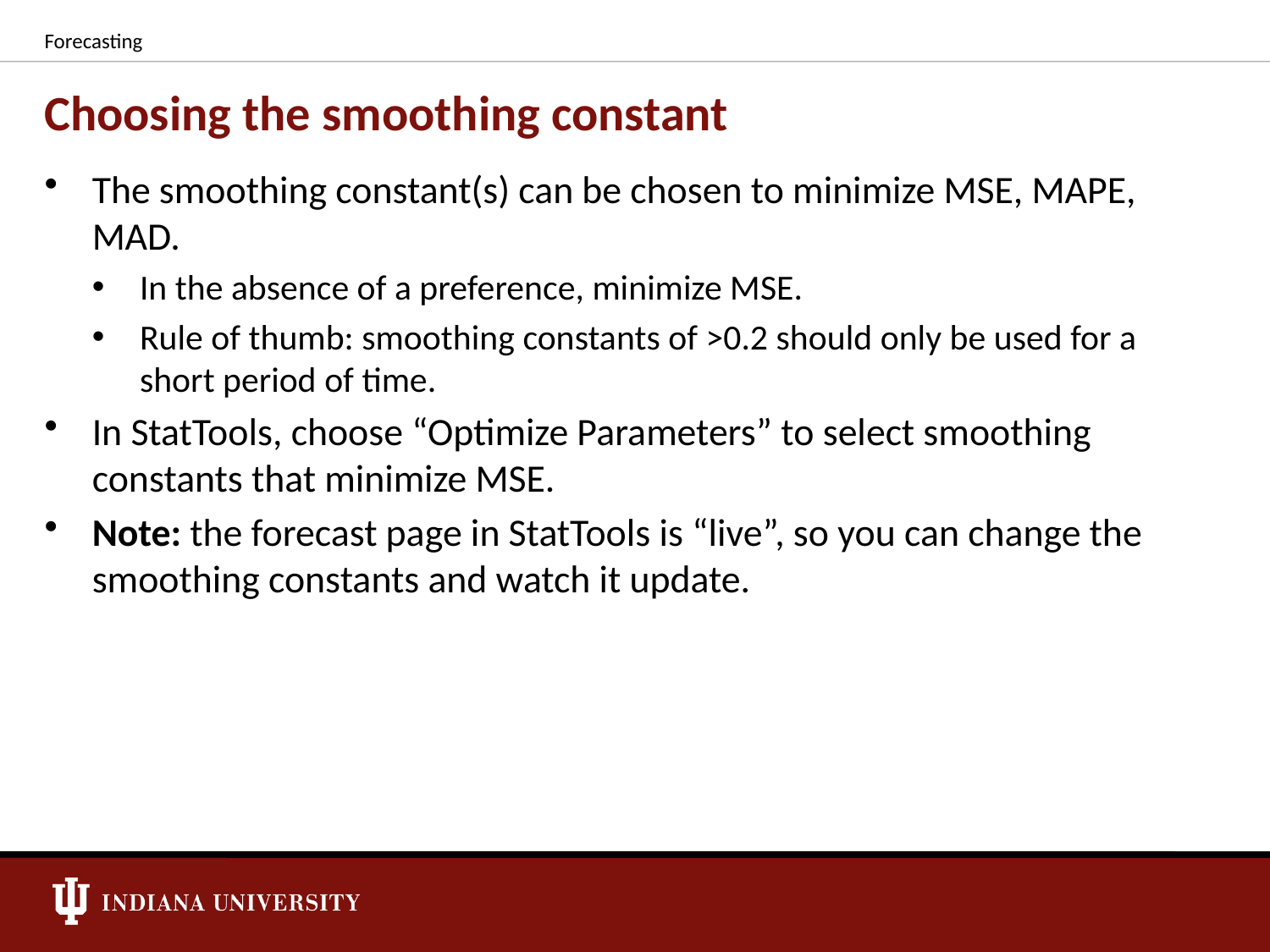

Forecasting
# Choosing the smoothing constant
The smoothing constant(s) can be chosen to minimize MSE, MAPE, MAD.
In the absence of a preference, minimize MSE.
Rule of thumb: smoothing constants of >0.2 should only be used for a short period of time.
In StatTools, choose “Optimize Parameters” to select smoothing constants that minimize MSE.
Note: the forecast page in StatTools is “live”, so you can change the smoothing constants and watch it update.